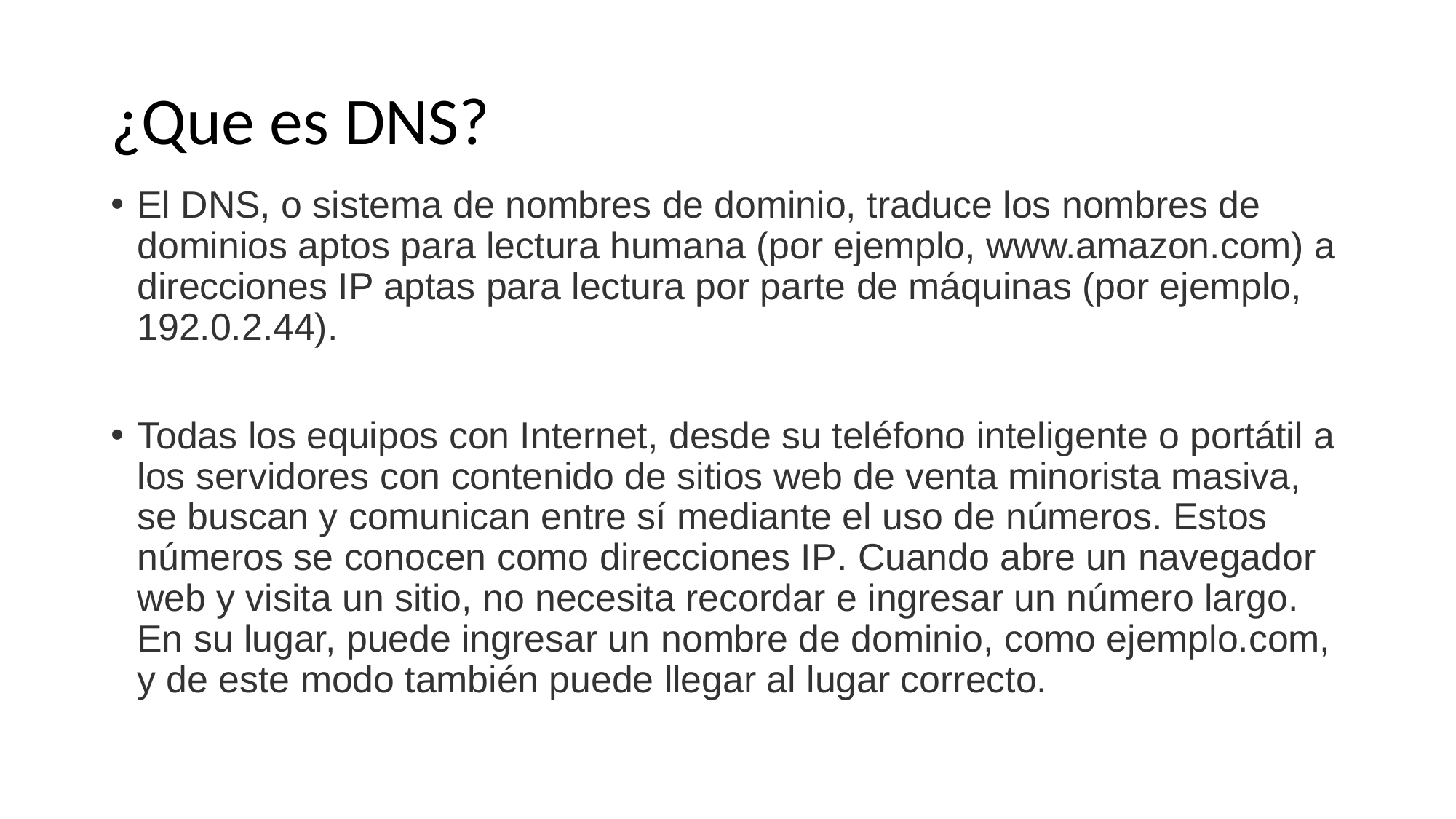

# ¿Que es DNS?
El DNS, o sistema de nombres de dominio, traduce los nombres de dominios aptos para lectura humana (por ejemplo, www.amazon.com) a direcciones IP aptas para lectura por parte de máquinas (por ejemplo, 192.0.2.44).

Todas los equipos con Internet, desde su teléfono inteligente o portátil a los servidores con contenido de sitios web de venta minorista masiva, se buscan y comunican entre sí mediante el uso de números. Estos números se conocen como direcciones IP. Cuando abre un navegador web y visita un sitio, no necesita recordar e ingresar un número largo. En su lugar, puede ingresar un nombre de dominio, como ejemplo.com, y de este modo también puede llegar al lugar correcto.